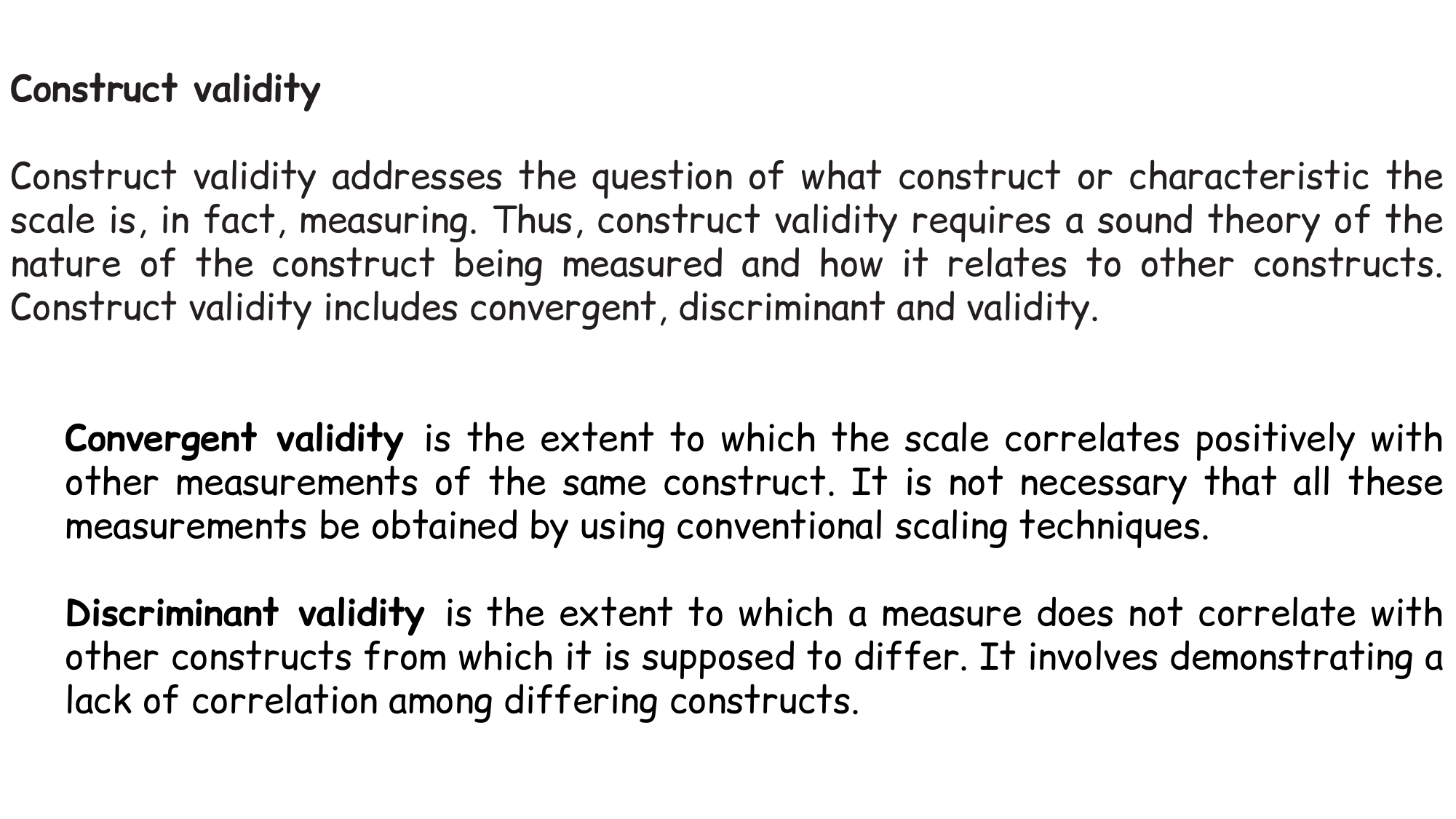

Construct validity

Construct validity addresses the question of what construct or characteristic the scale is, in fact, measuring. Thus, construct validity requires a sound theory of the nature of the construct being measured and how it relates to other constructs. Construct validity includes convergent, discriminant and validity.

Convergent validity is the extent to which the scale correlates positively with other measurements of the same construct. It is not necessary that all these measurements be obtained by using conventional scaling techniques.

Discriminant validity is the extent to which a measure does not correlate with other constructs from which it is supposed to differ. It involves demonstrating a lack of correlation among differing constructs.